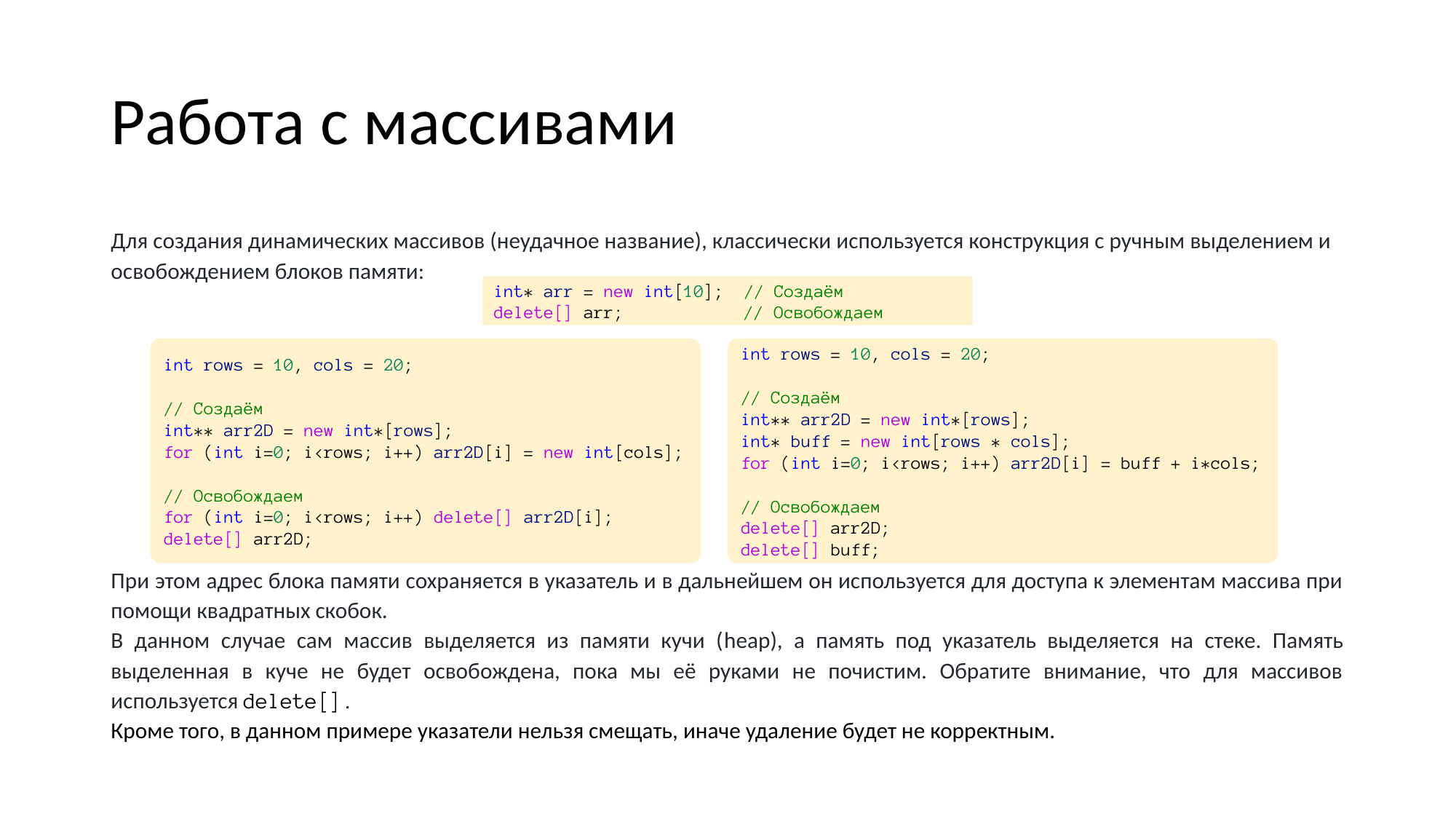

# Работа с массивами
Для создания динамических массивов (неудачное название), классически используется конструкция с ручным выделением и освобождением блоков памяти:

При этом адрес блока памяти сохраняется в указатель и в дальнейшем он используется для доступа к элементам массива при помощи квадратных скобок.
В данном случае сам массив выделяется из памяти кучи (heap), а память под указатель выделяется на стеке. Память выделенная в куче не будет освобождена, пока мы её руками не почистим. Обратите внимание, что для массивов используется delete[].
Кроме того, в данном примере указатели нельзя смещать, иначе удаление будет не корректным.
int* arr = new int[10];  // Создаём
delete[] arr;            // Освобождаем
int rows = 10, cols = 20;
// Создаём
int** arr2D = new int*[rows];
int* buff = new int[rows * cols];
for (int i=0; i<rows; i++) arr2D[i] = buff + i*cols;
// Освобождаем
delete[] arr2D;
delete[] buff;
int rows = 10, cols = 20;
// Создаём
int** arr2D = new int*[rows];
for (int i=0; i<rows; i++) arr2D[i] = new int[cols];
// Освобождаем
for (int i=0; i<rows; i++) delete[] arr2D[i];
delete[] arr2D;